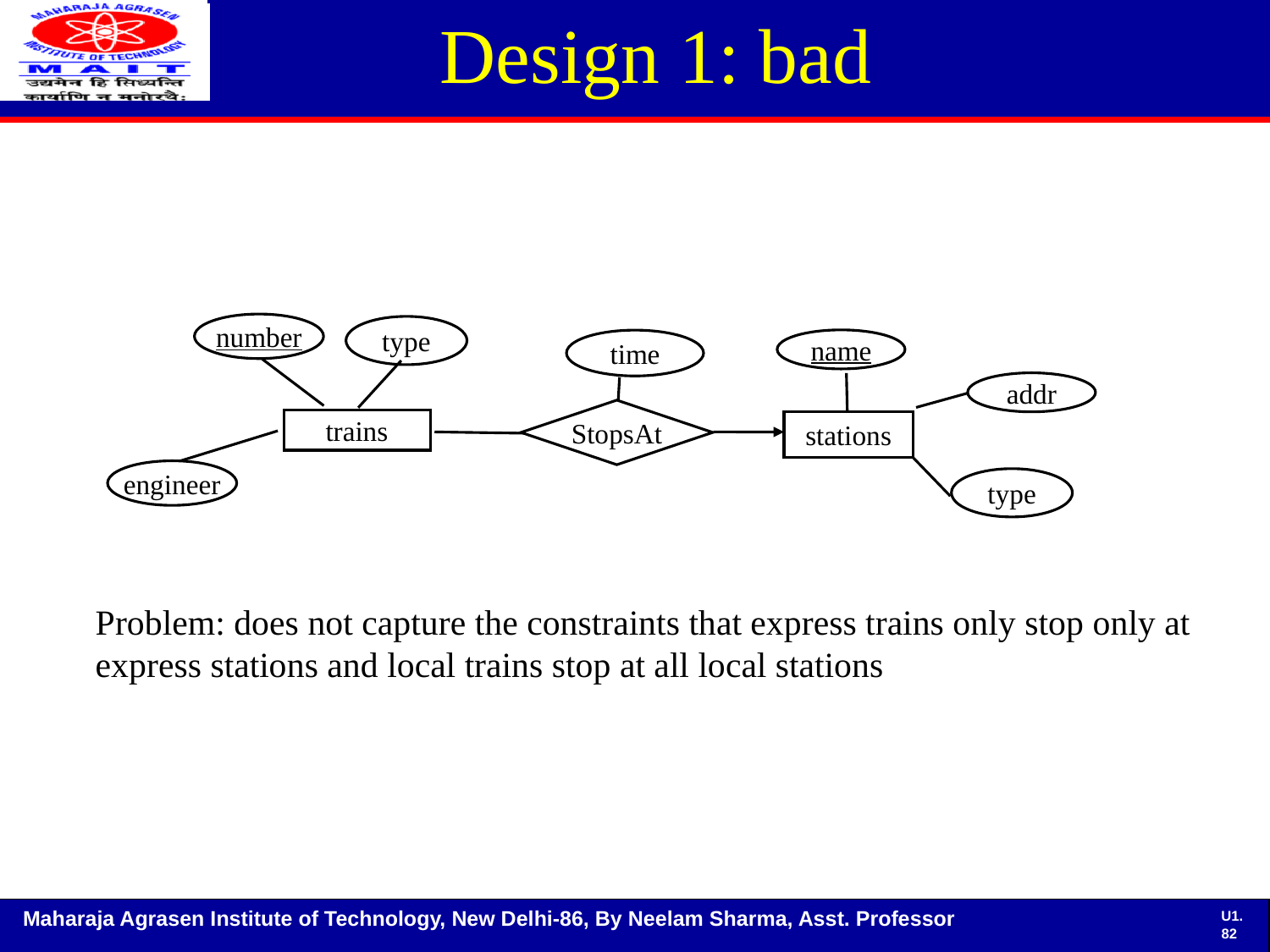

# Design 1: bad
number
type
name
time

addr

StopsAt
trains
stations

engineer
type
Problem: does not capture the constraints that express trains only stop only at express stations and local trains stop at all local stations